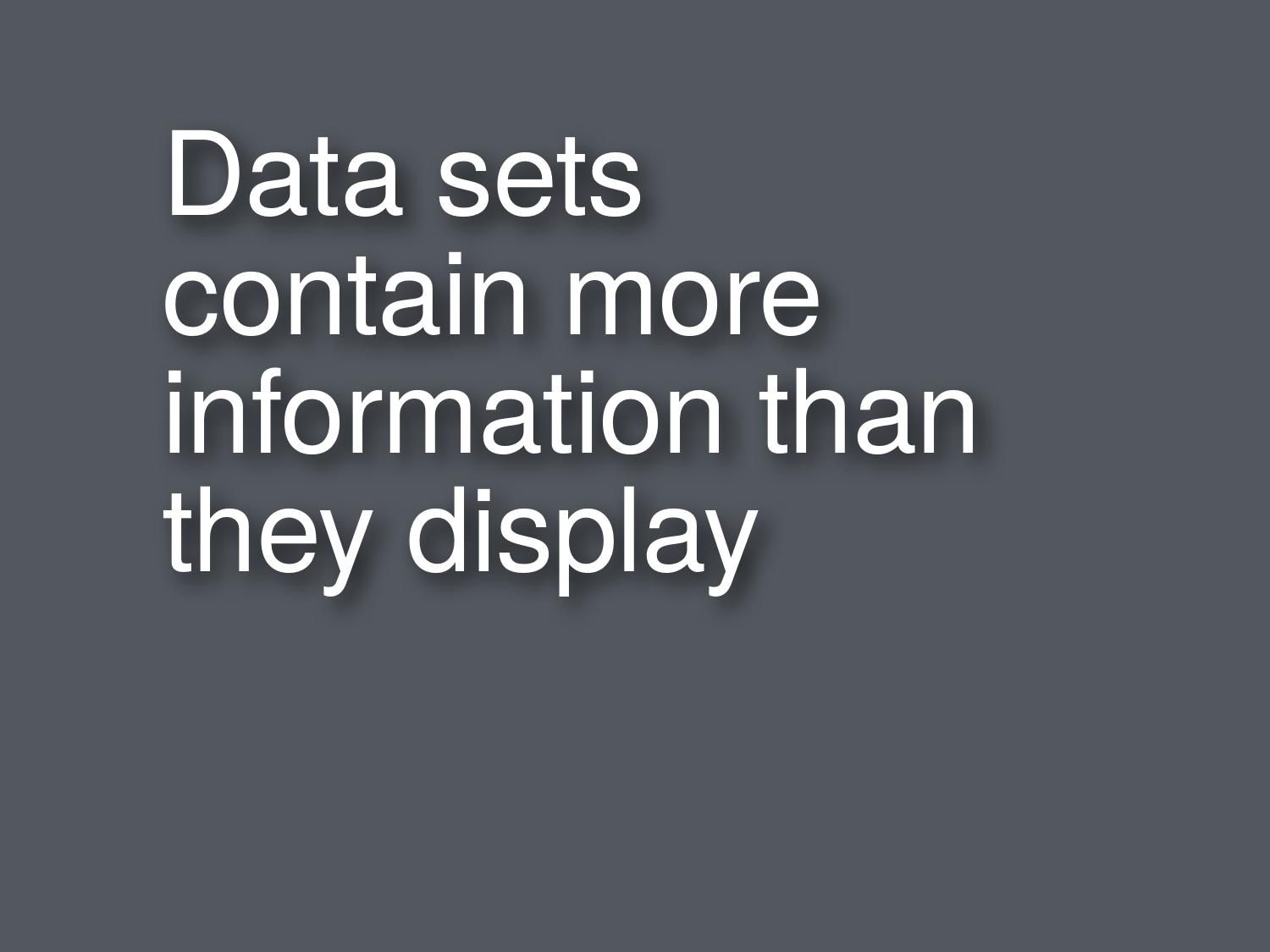

# Data sets contain more information than they display